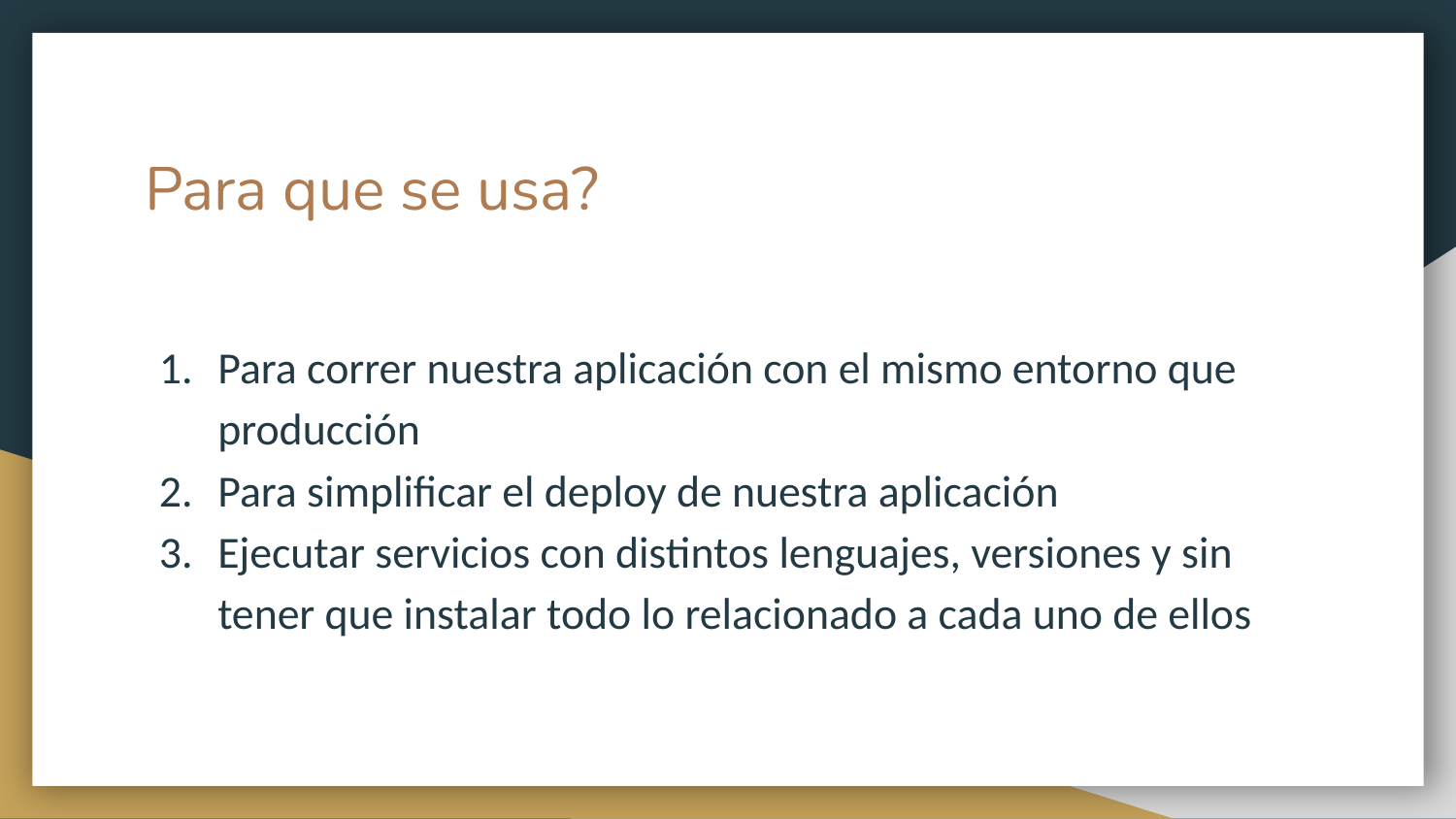

# Para que se usa?
Para correr nuestra aplicación con el mismo entorno que producción
Para simplificar el deploy de nuestra aplicación
Ejecutar servicios con distintos lenguajes, versiones y sin tener que instalar todo lo relacionado a cada uno de ellos